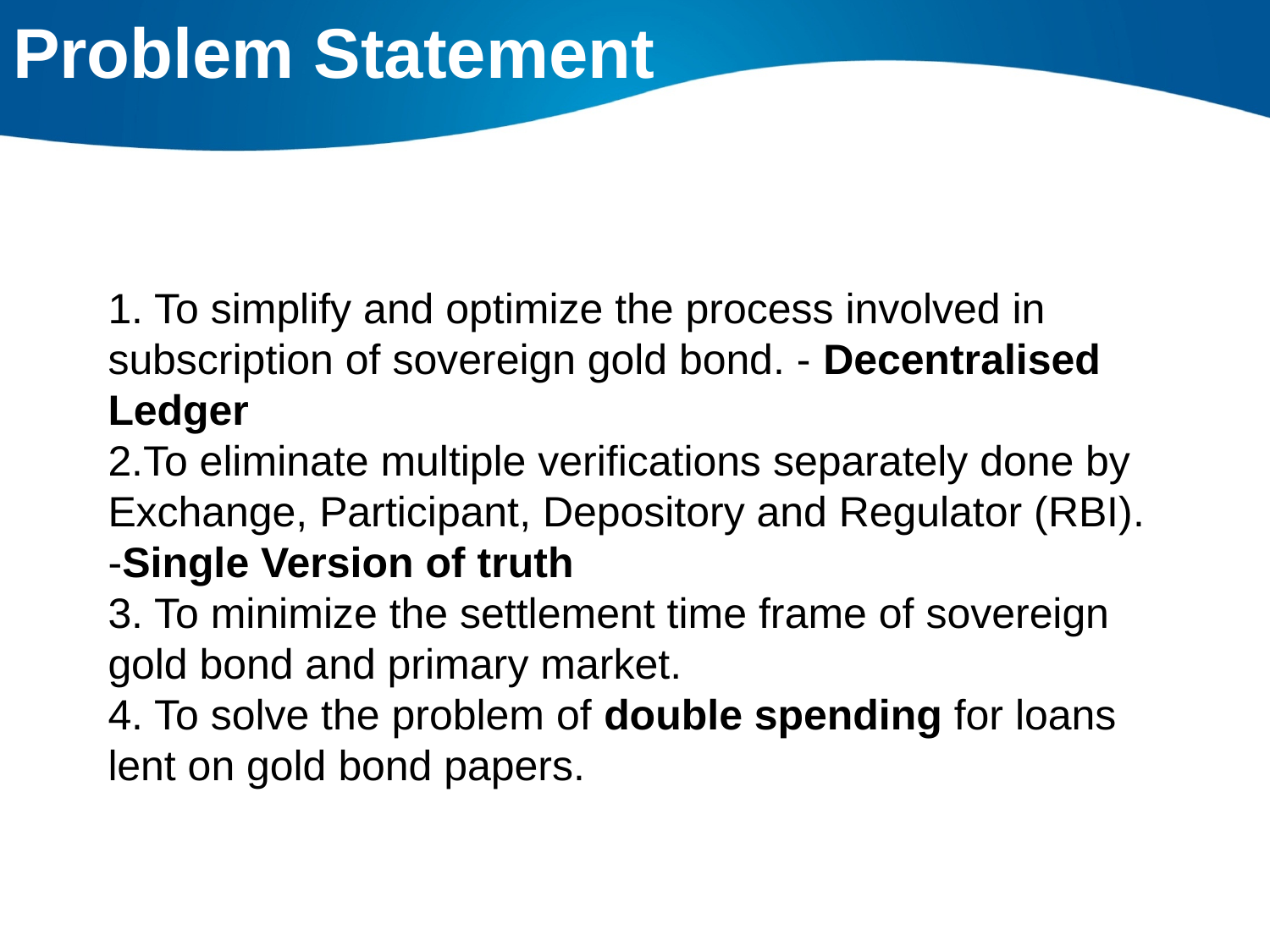

Problem Statement
1. To simplify and optimize the process involved in subscription of sovereign gold bond. - Decentralised Ledger
2.To eliminate multiple verifications separately done by Exchange, Participant, Depository and Regulator (RBI).
-Single Version of truth
3. To minimize the settlement time frame of sovereign gold bond and primary market.
4. To solve the problem of double spending for loans lent on gold bond papers.